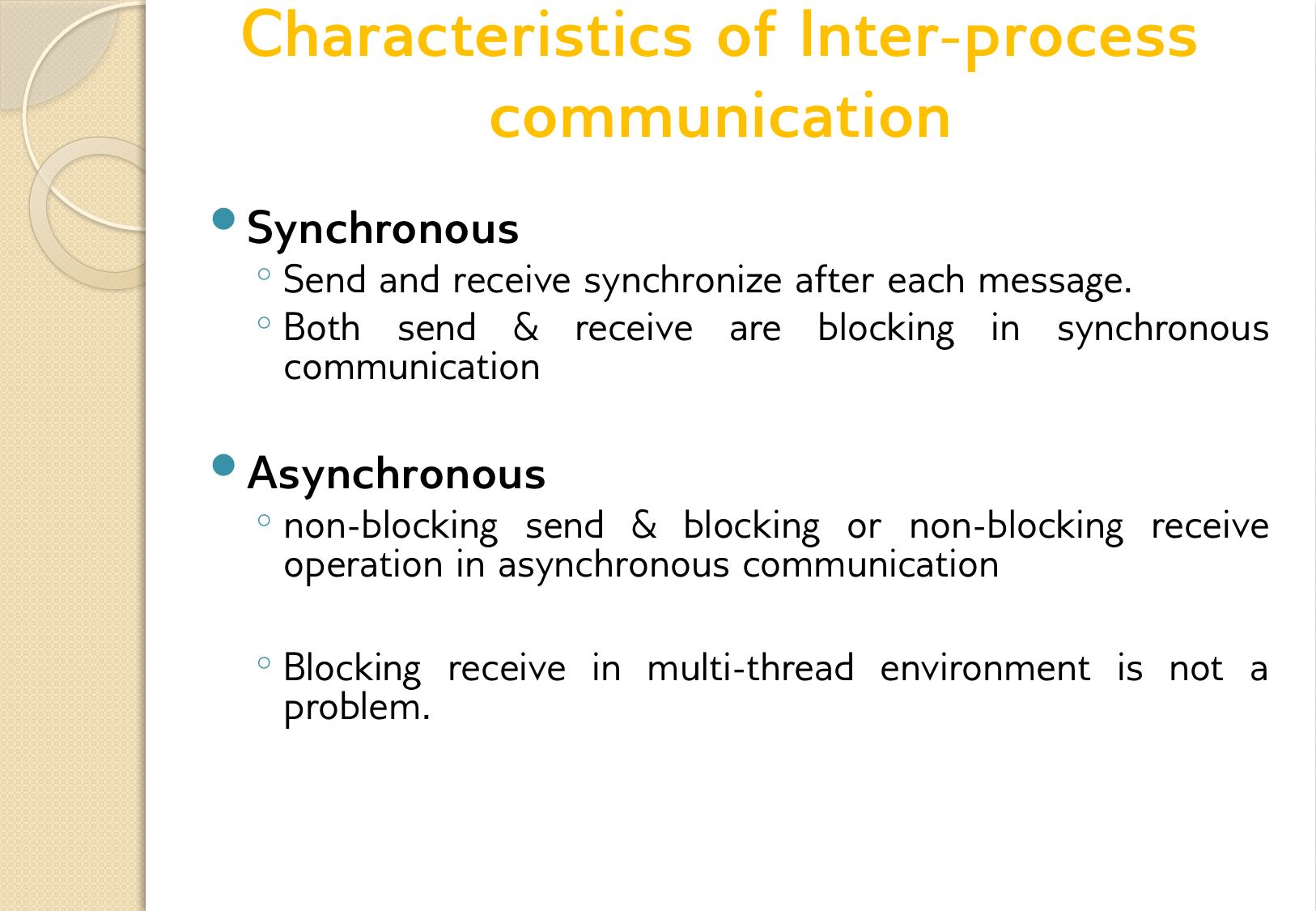

# Characteristics of Inter-process communication
Synchronous
Send and receive synchronize after each message.
Both send & receive are blocking in synchronous communication

Asynchronous
non-blocking send & blocking or non-blocking receive operation in asynchronous communication

Blocking receive in multi-thread environment is not a problem.